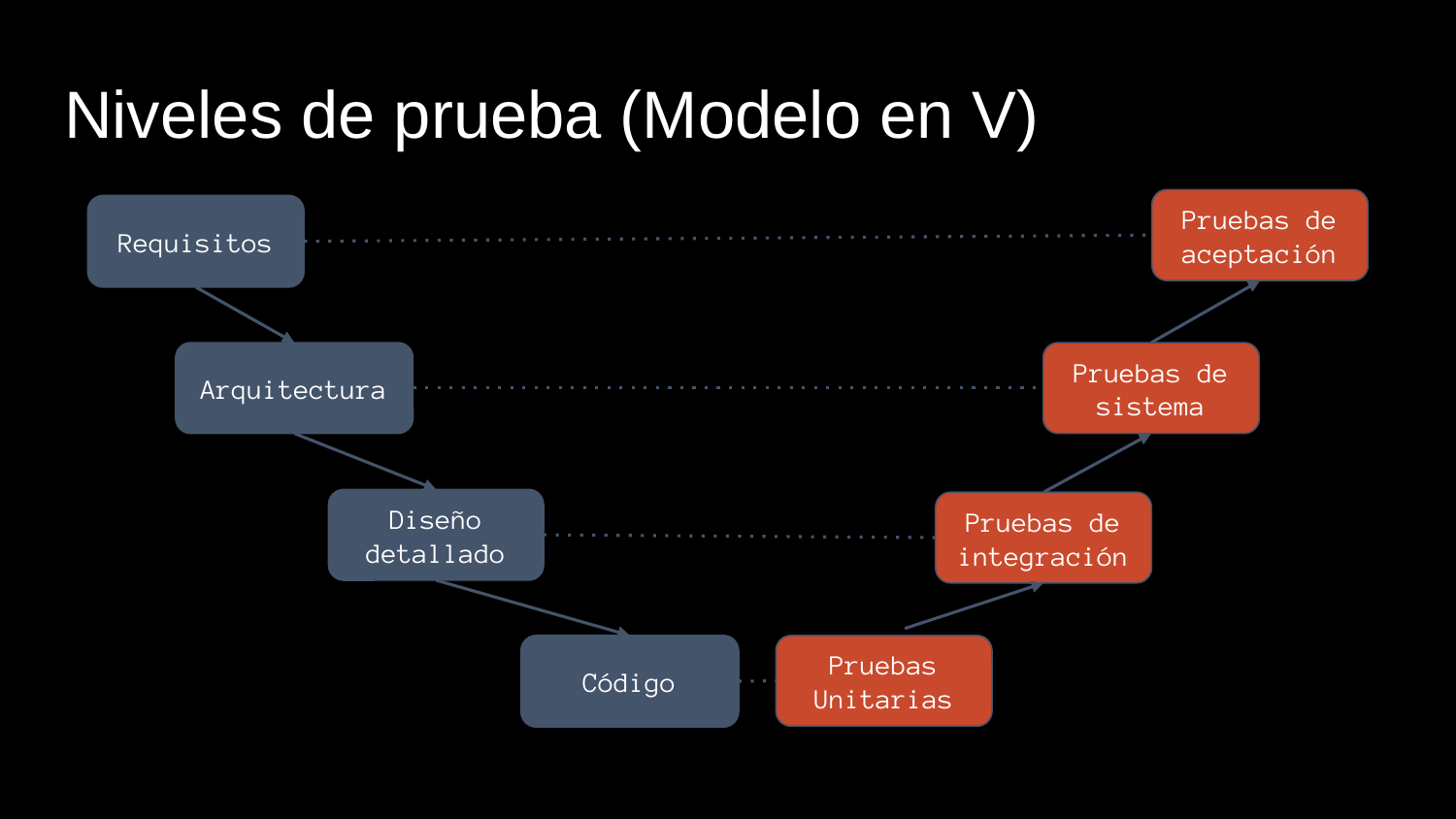

# Niveles de prueba (Modelo en V)
Pruebas de aceptación
Requisitos
Arquitectura
Pruebas de sistema
Diseño detallado
Pruebas de integración
Código
Pruebas Unitarias